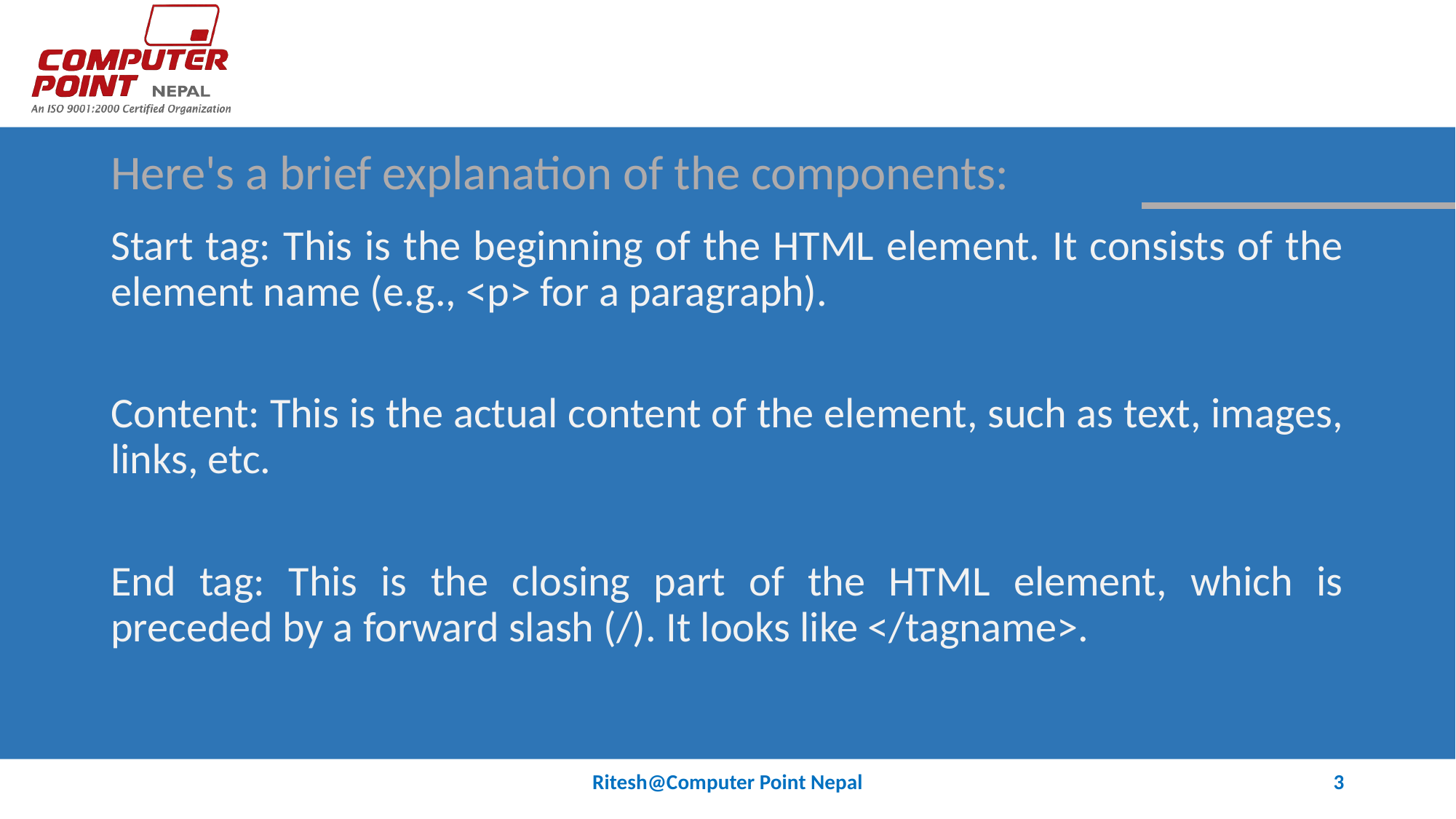

# Here's a brief explanation of the components:
Start tag: This is the beginning of the HTML element. It consists of the element name (e.g., <p> for a paragraph).

Content: This is the actual content of the element, such as text, images, links, etc.

End tag: This is the closing part of the HTML element, which is preceded by a forward slash (/). It looks like </tagname>.

Ritesh@Computer Point Nepal

3